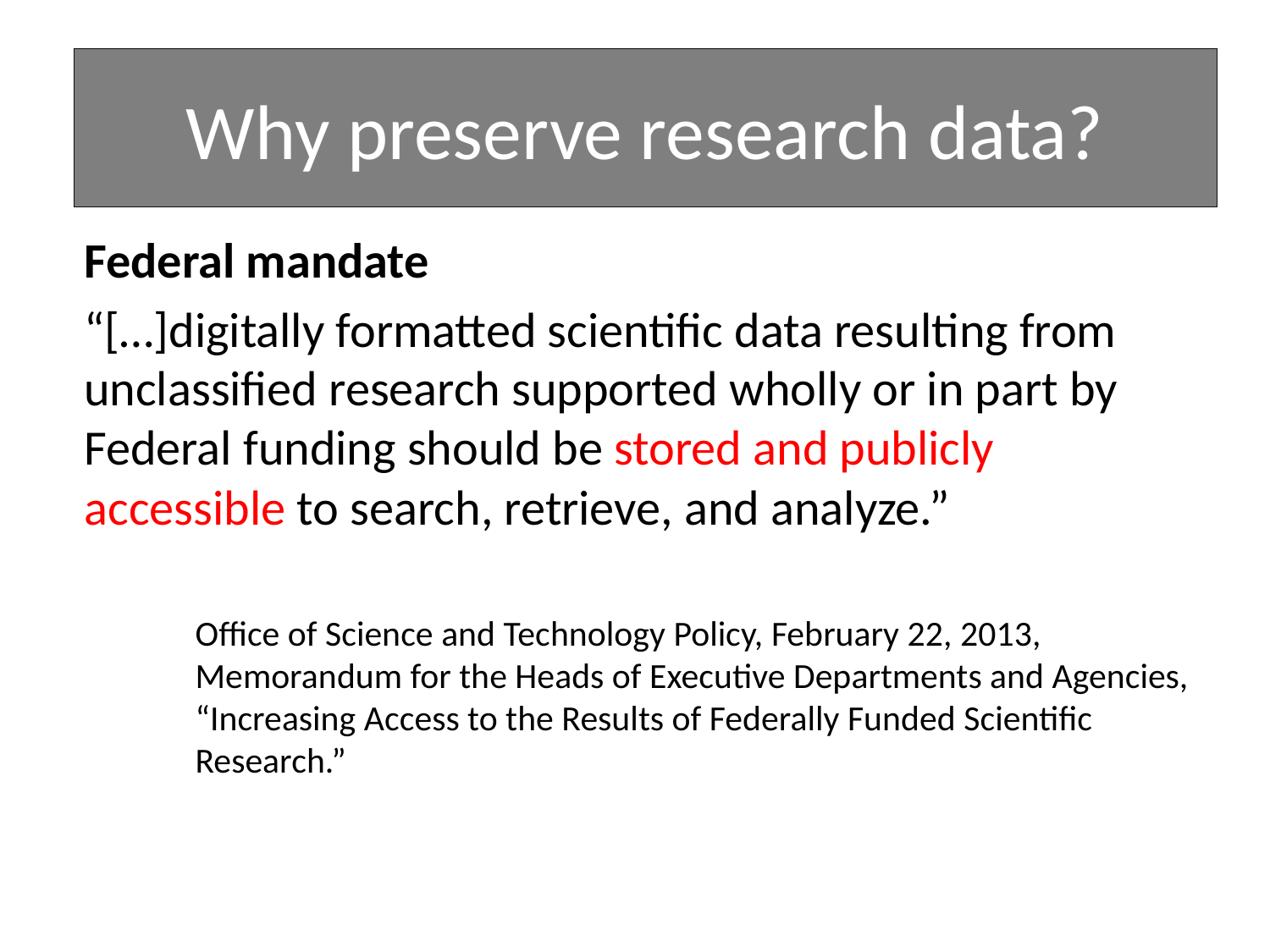

Why preserve research data?
Federal mandate
“[…]digitally formatted scientific data resulting from unclassified research supported wholly or in part by Federal funding should be stored and publicly accessible to search, retrieve, and analyze.”

Office of Science and Technology Policy, February 22, 2013, Memorandum for the Heads of Executive Departments and Agencies, “Increasing Access to the Results of Federally Funded Scientific Research.”